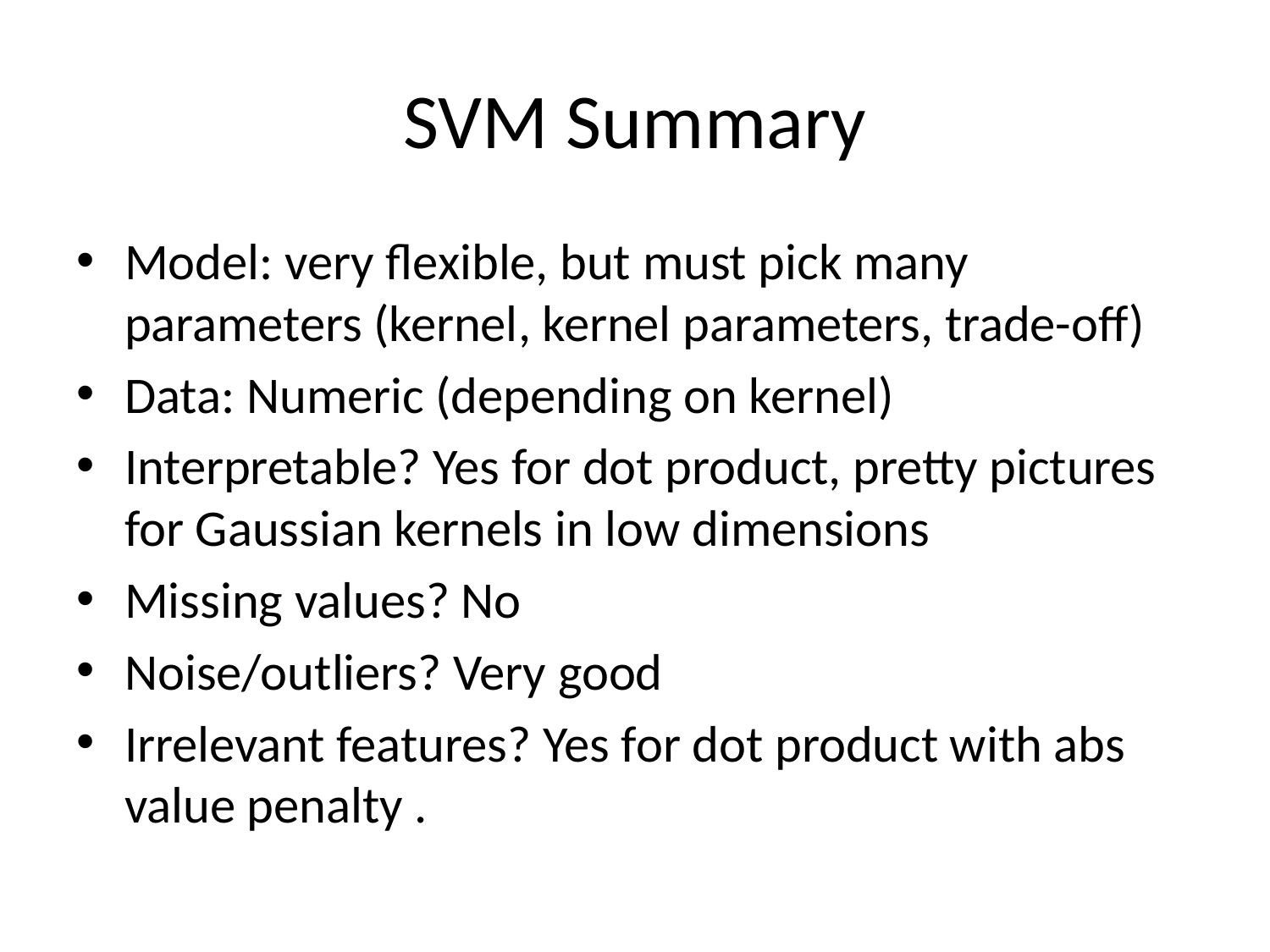

# SVM Summary
Model: very flexible, but must pick many parameters (kernel, kernel parameters, trade-off)
Data: Numeric (depending on kernel)
Interpretable? Yes for dot product, pretty pictures for Gaussian kernels in low dimensions
Missing values? No
Noise/outliers? Very good
Irrelevant features? Yes for dot product with abs value penalty .